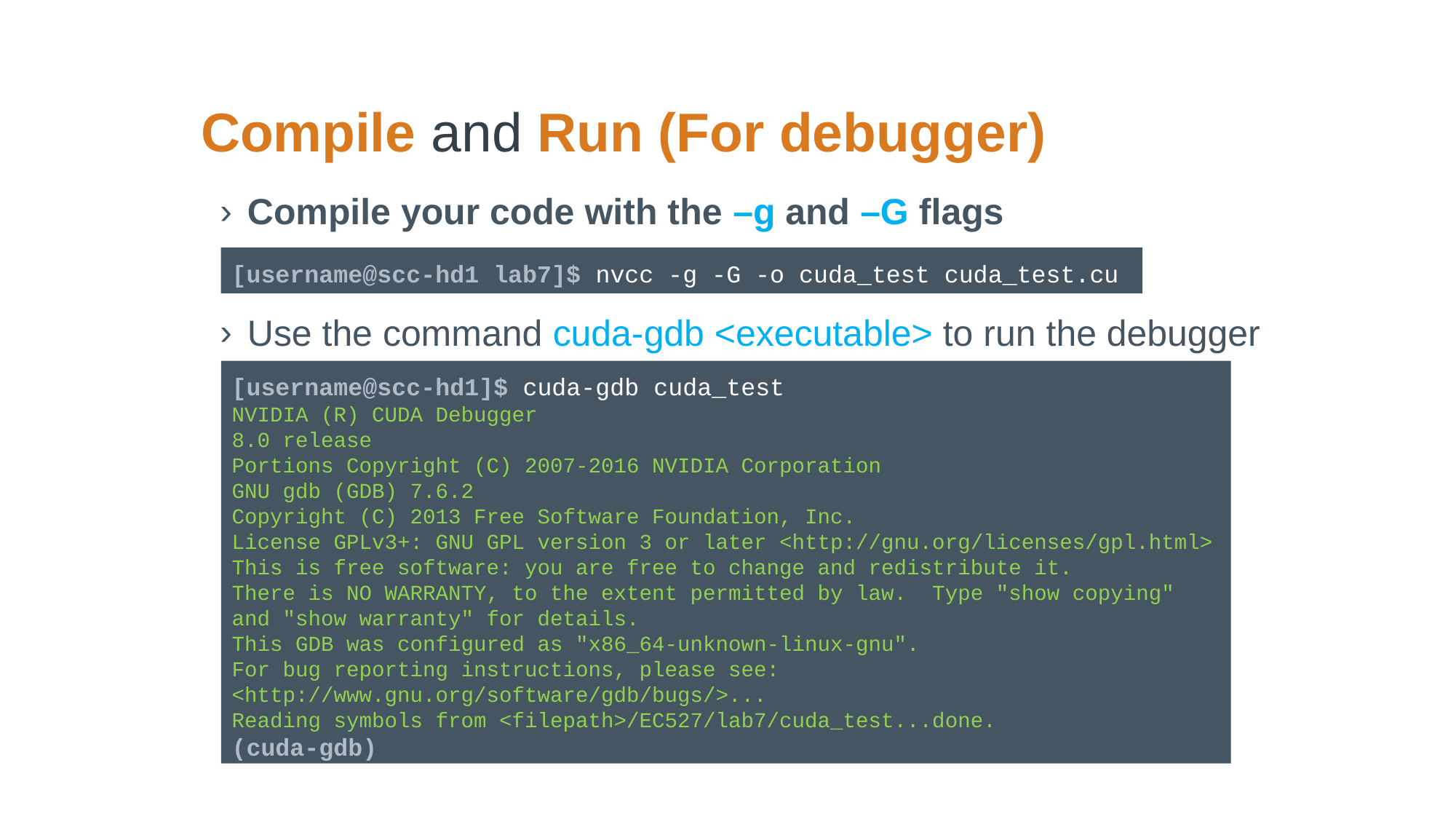

Compile and Run (For debugger)
Compile your code with the –g and –G flags

Use the command cuda-gdb <executable> to run the debugger

[username@scc-hd1 lab7]$ nvcc -g -G -o cuda_test cuda_test.cu
[username@scc-hd1]$ cuda-gdb cuda_test
NVIDIA (R) CUDA Debugger
8.0 release
Portions Copyright (C) 2007-2016 NVIDIA Corporation
GNU gdb (GDB) 7.6.2
Copyright (C) 2013 Free Software Foundation, Inc.
License GPLv3+: GNU GPL version 3 or later <http://gnu.org/licenses/gpl.html>
This is free software: you are free to change and redistribute it.
There is NO WARRANTY, to the extent permitted by law.  Type "show copying"
and "show warranty" for details.
This GDB was configured as "x86_64-unknown-linux-gnu".
For bug reporting instructions, please see:
<http://www.gnu.org/software/gdb/bugs/>...
Reading symbols from <filepath>/EC527/lab7/cuda_test...done.
(cuda-gdb)